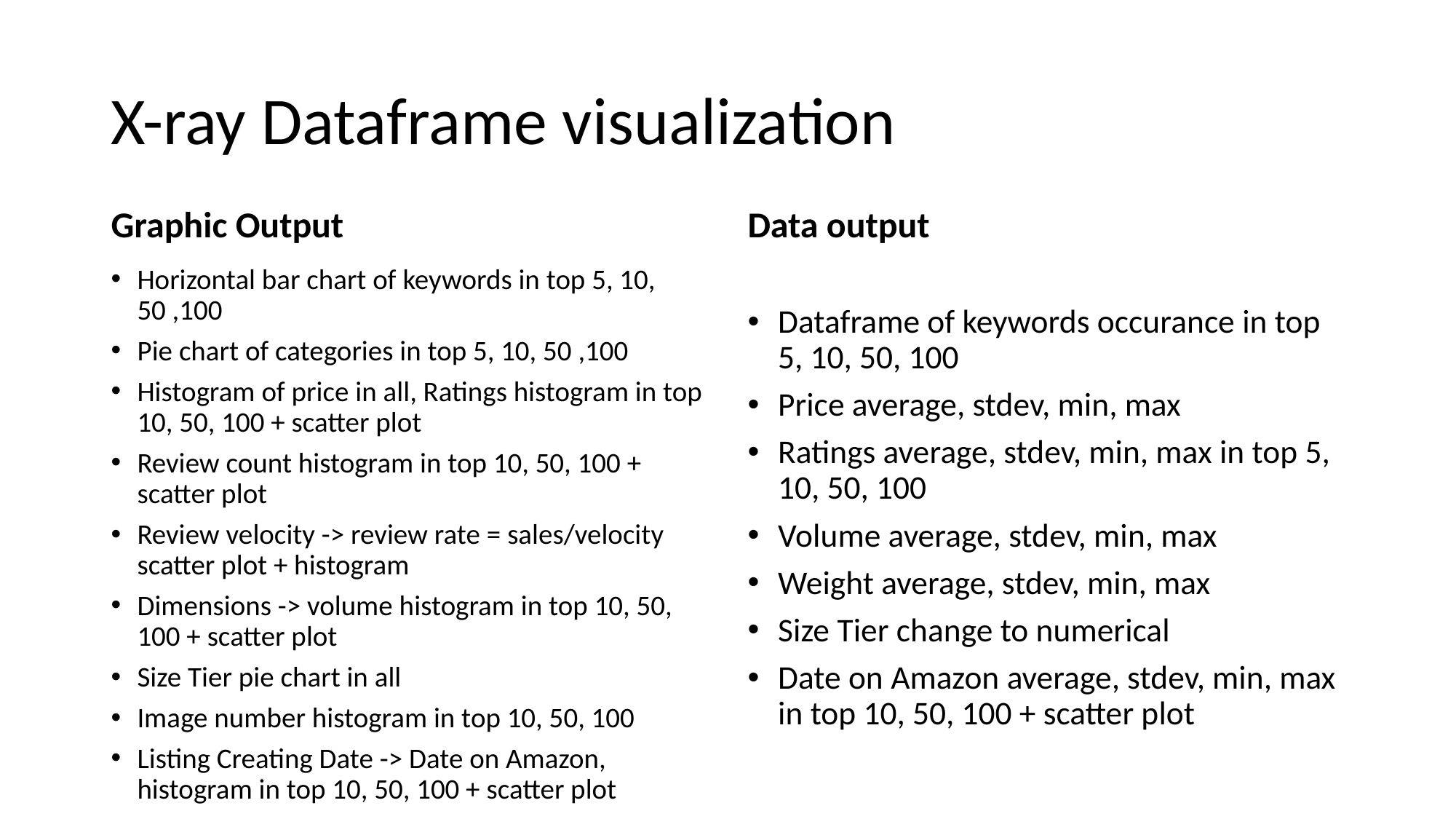

# X-ray Dataframe visualization
Graphic Output
Data output
Horizontal bar chart of keywords in top 5, 10, 50 ,100
Pie chart of categories in top 5, 10, 50 ,100
Histogram of price in all, Ratings histogram in top 10, 50, 100 + scatter plot
Review count histogram in top 10, 50, 100 + scatter plot
Review velocity -> review rate = sales/velocity scatter plot + histogram
Dimensions -> volume histogram in top 10, 50, 100 + scatter plot
Size Tier pie chart in all
Image number histogram in top 10, 50, 100
Listing Creating Date -> Date on Amazon, histogram in top 10, 50, 100 + scatter plot

Dataframe of keywords occurance in top 5, 10, 50, 100
Price average, stdev, min, max
Ratings average, stdev, min, max in top 5, 10, 50, 100
Volume average, stdev, min, max
Weight average, stdev, min, max
Size Tier change to numerical
Date on Amazon average, stdev, min, max in top 10, 50, 100 + scatter plot